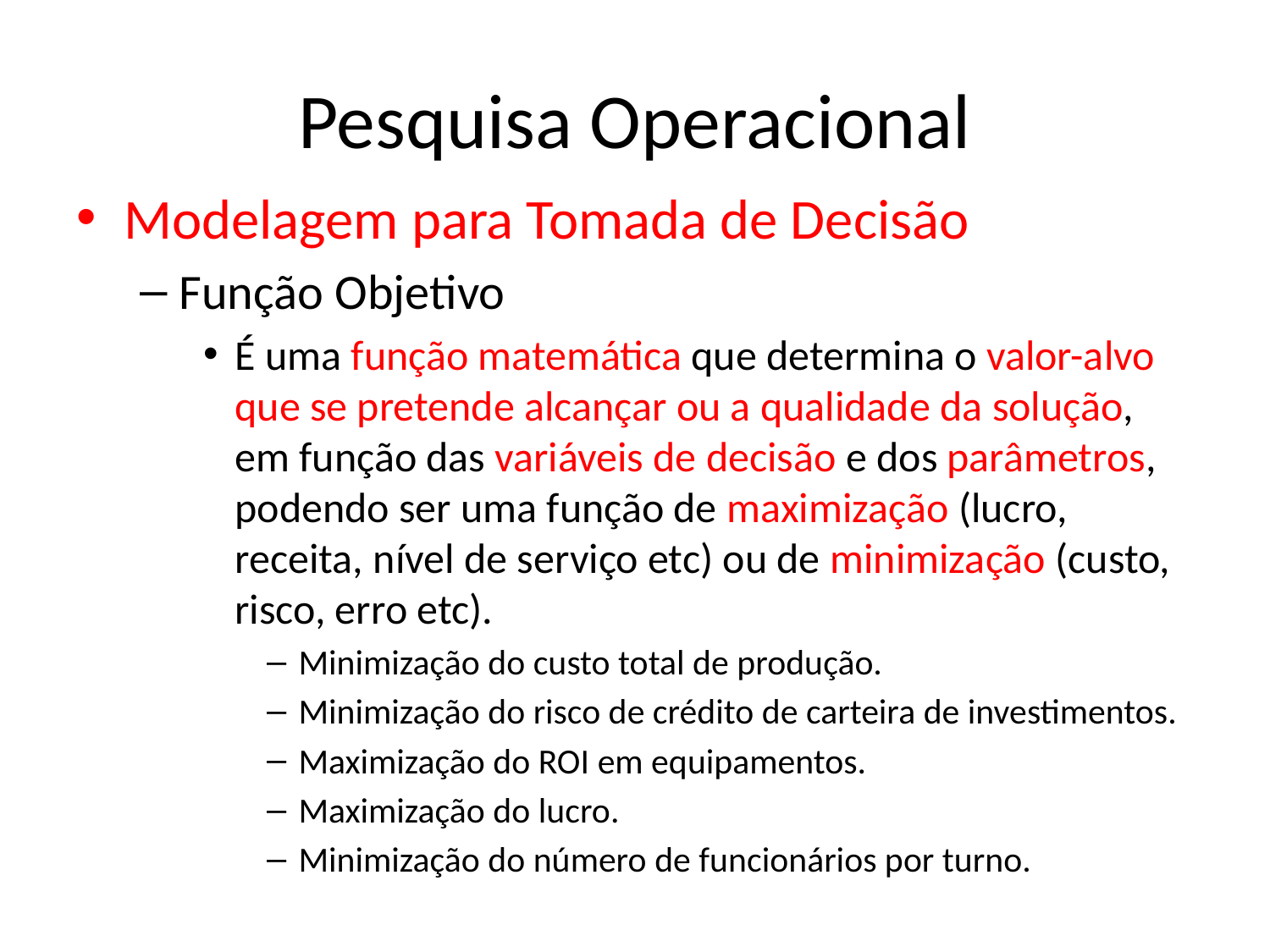

# Pesquisa Operacional
Modelagem para Tomada de Decisão
Função Objetivo
É uma função matemática que determina o valor-alvo que se pretende alcançar ou a qualidade da solução, em função das variáveis de decisão e dos parâmetros, podendo ser uma função de maximização (lucro, receita, nível de serviço etc) ou de minimização (custo, risco, erro etc).
Minimização do custo total de produção.
Minimização do risco de crédito de carteira de investimentos.
Maximização do ROI em equipamentos.
Maximização do lucro.
Minimização do número de funcionários por turno.